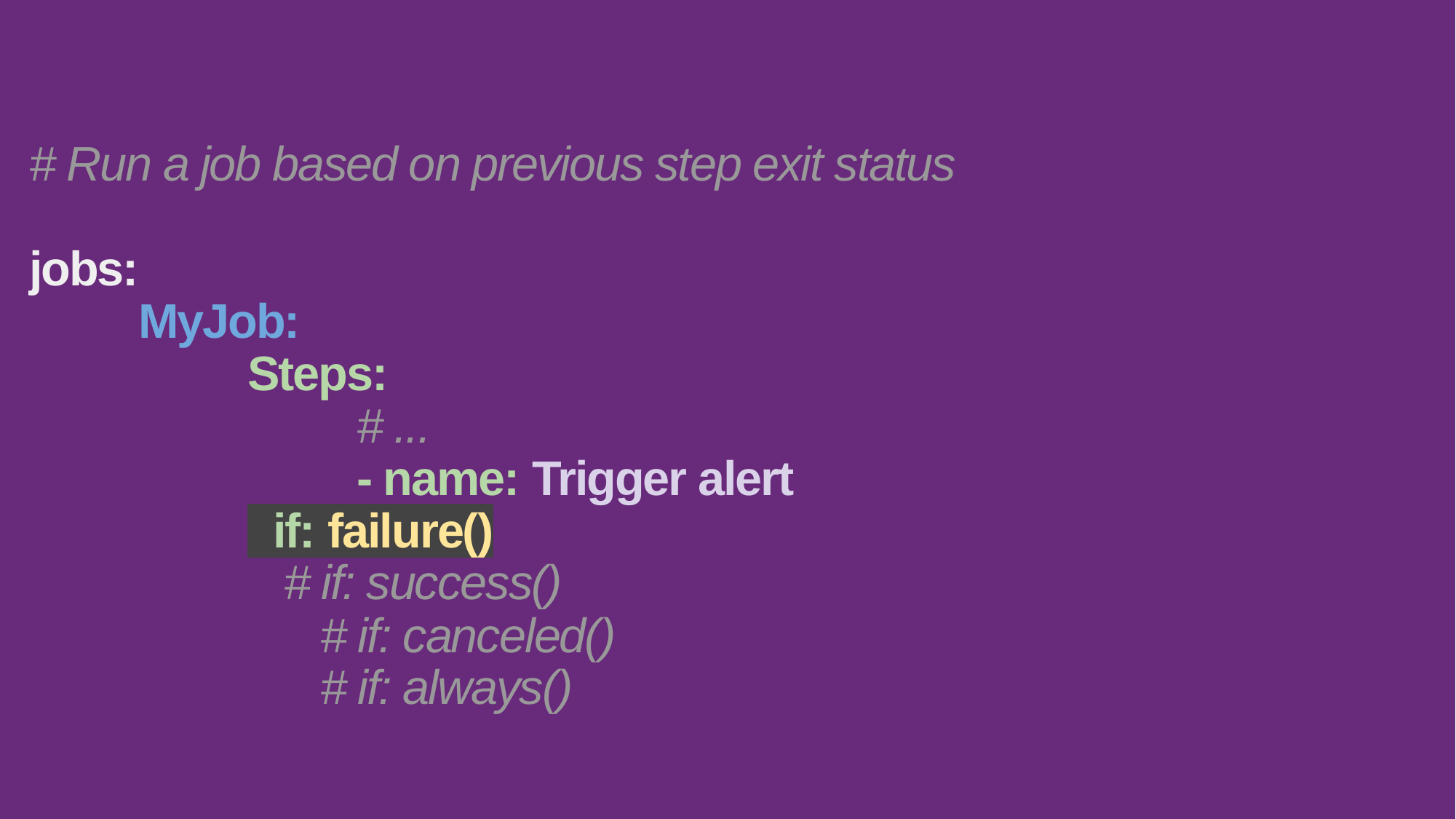

# Run a job based on previous step exit status

jobs:
 	MyJob:
		Steps:
			# ...
  			- name: Trigger alert
  if: failure()
	# if: success()
# if: canceled()
# if: always()